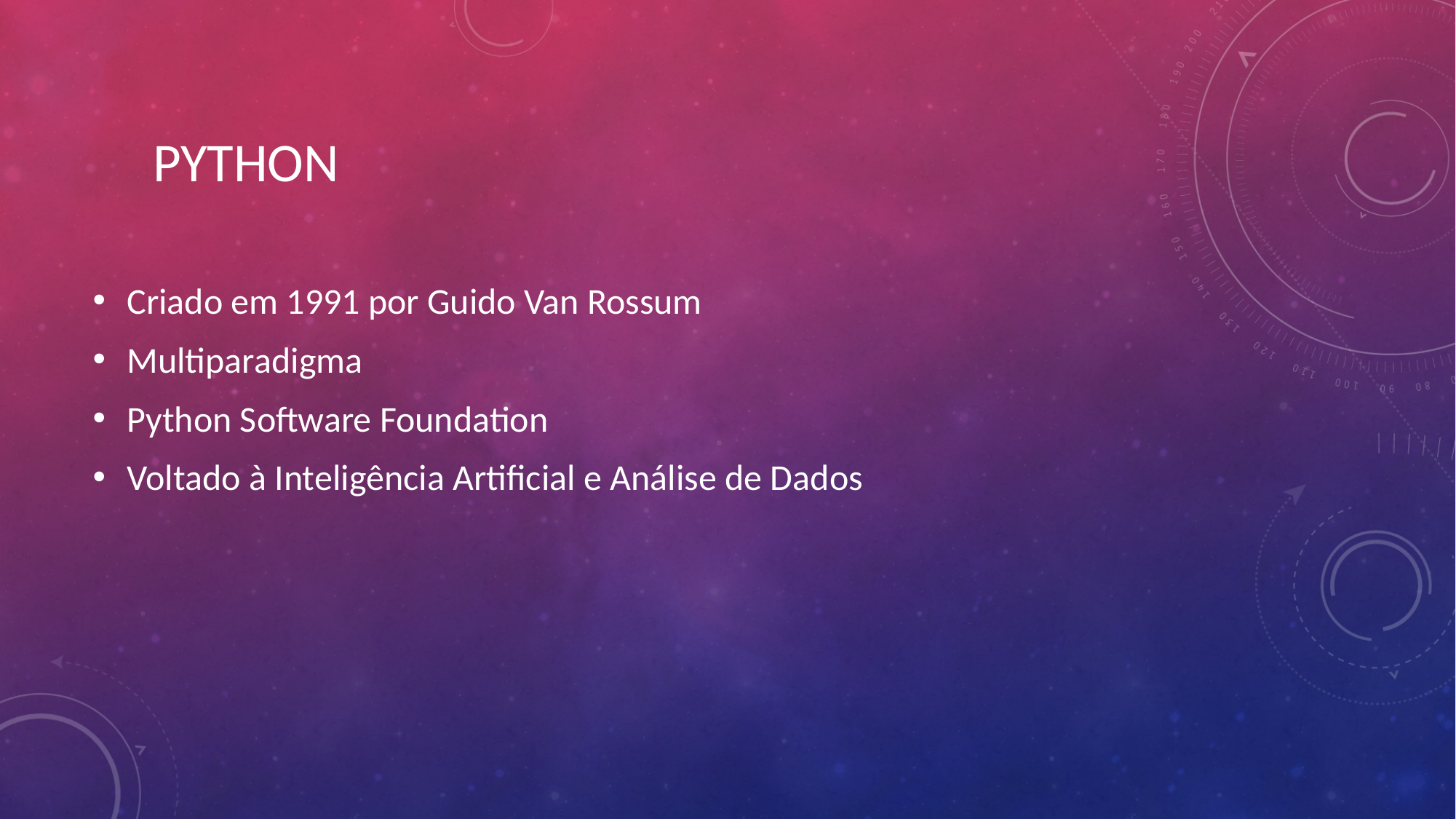

# python
Criado em 1991 por Guido Van Rossum
Multiparadigma
Python Software Foundation
Voltado à Inteligência Artificial e Análise de Dados